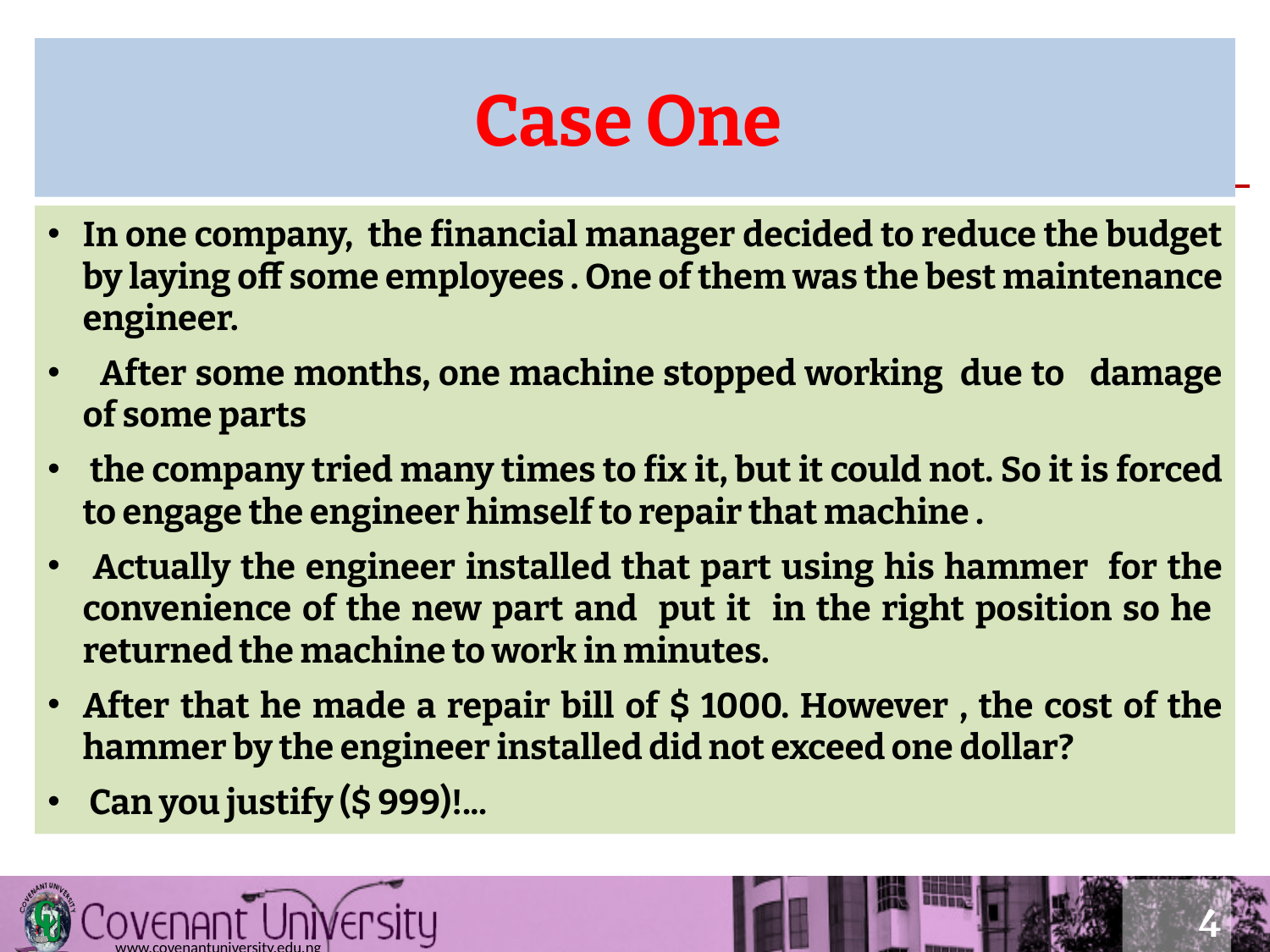

0-4
# Case One
In one company,  the financial manager decided to reduce the budget by laying off some employees . One of them was the best maintenance engineer.
  After some months, one machine stopped working  due to   damage of some parts
 the company tried many times to fix it, but it could not. So it is forced to engage the engineer himself to repair that machine .
 Actually the engineer installed that part using his hammer  for the convenience of the new part and  put it  in the right position so he  returned the machine to work in minutes.
After that he made a repair bill of $ 1000. However , the cost of the hammer by the engineer installed did not exceed one dollar?
 Can you justify ($ 999)!...